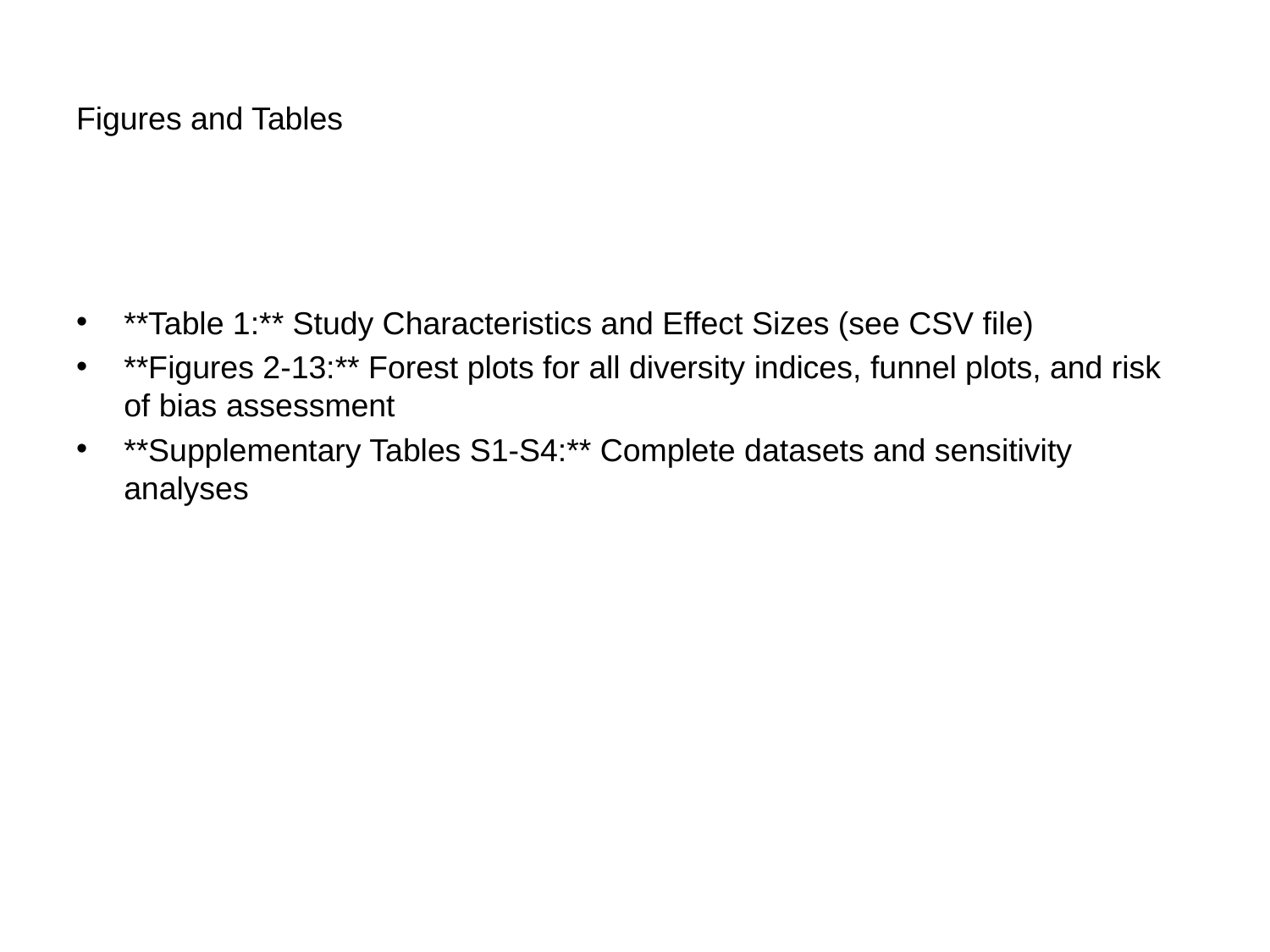

# Figures and Tables

**Table 1:** Study Characteristics and Effect Sizes (see CSV file)
**Figures 2-13:** Forest plots for all diversity indices, funnel plots, and risk of bias assessment
**Supplementary Tables S1-S4:** Complete datasets and sensitivity analyses